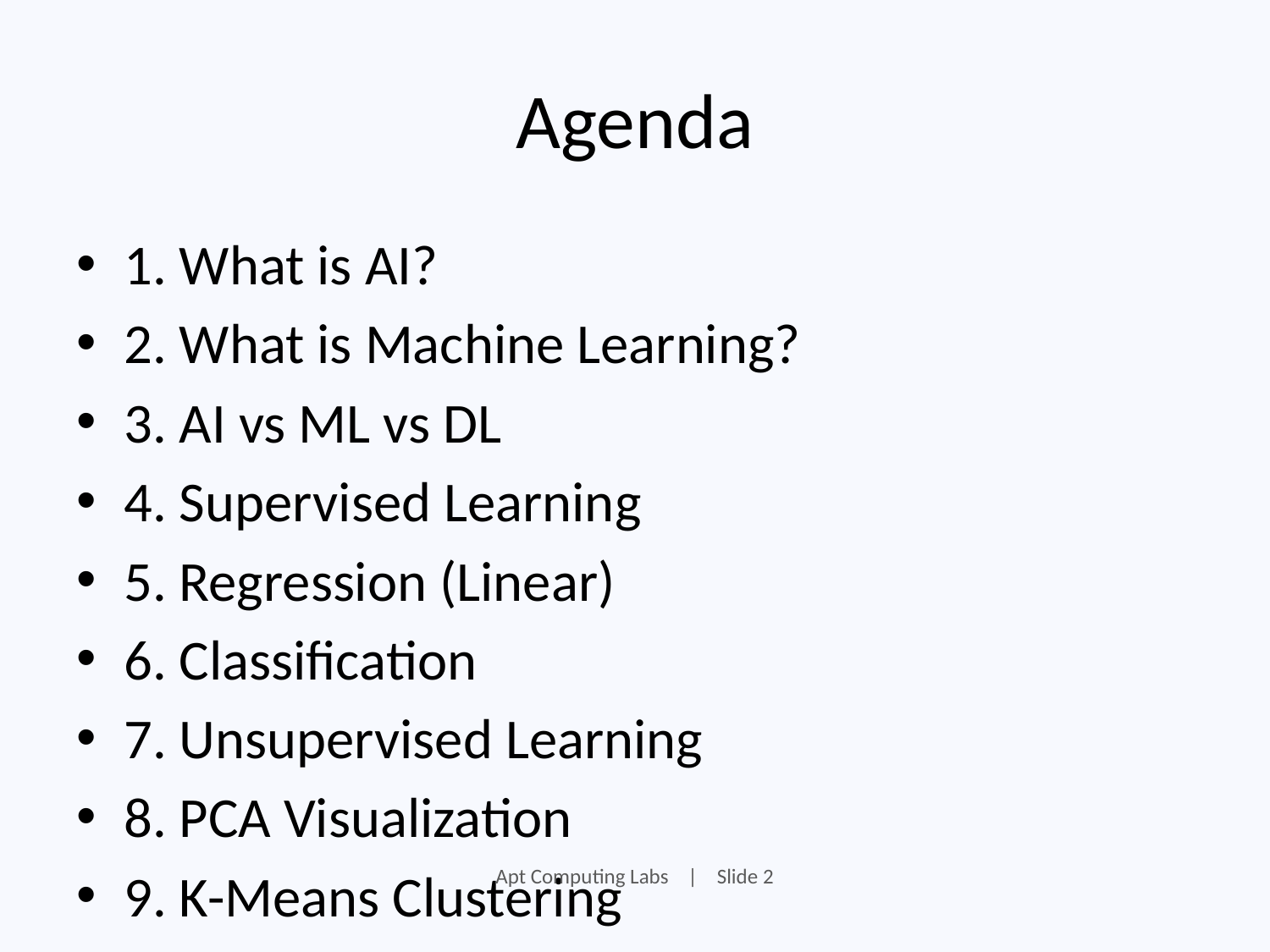

# Agenda
1. What is AI?
2. What is Machine Learning?
3. AI vs ML vs DL
4. Supervised Learning
5. Regression (Linear)
6. Classification
7. Unsupervised Learning
8. PCA Visualization
9. K-Means Clustering
10. Reinforcement Learning
11. Neural Networks
12. Summary
Apt Computing Labs    |    Slide 2